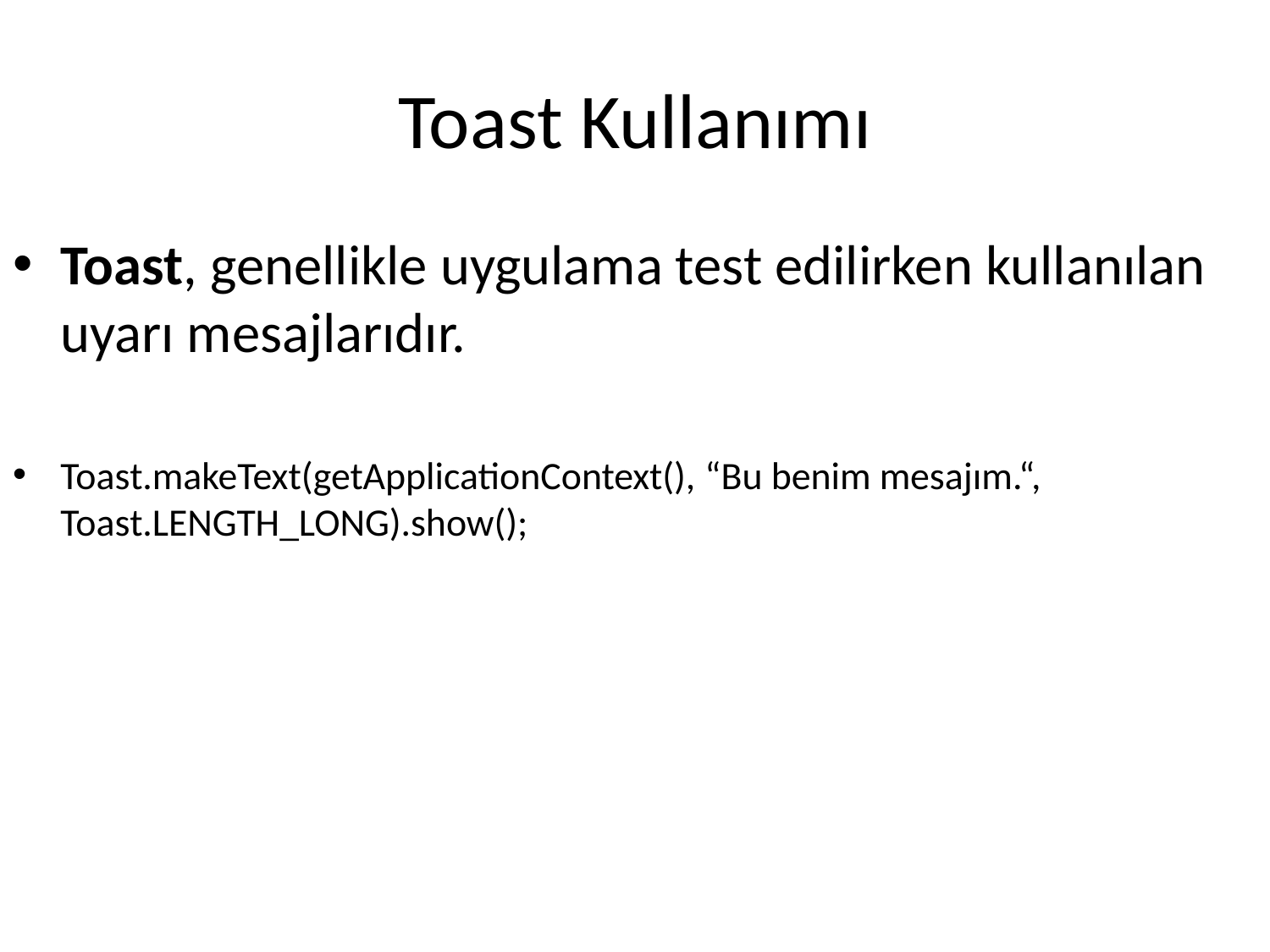

# Toast Kullanımı
Toast, genellikle uygulama test edilirken kullanılan uyarı mesajlarıdır.

Toast.makeText(getApplicationContext(), “Bu benim mesajım.“, Toast.LENGTH_LONG).show();